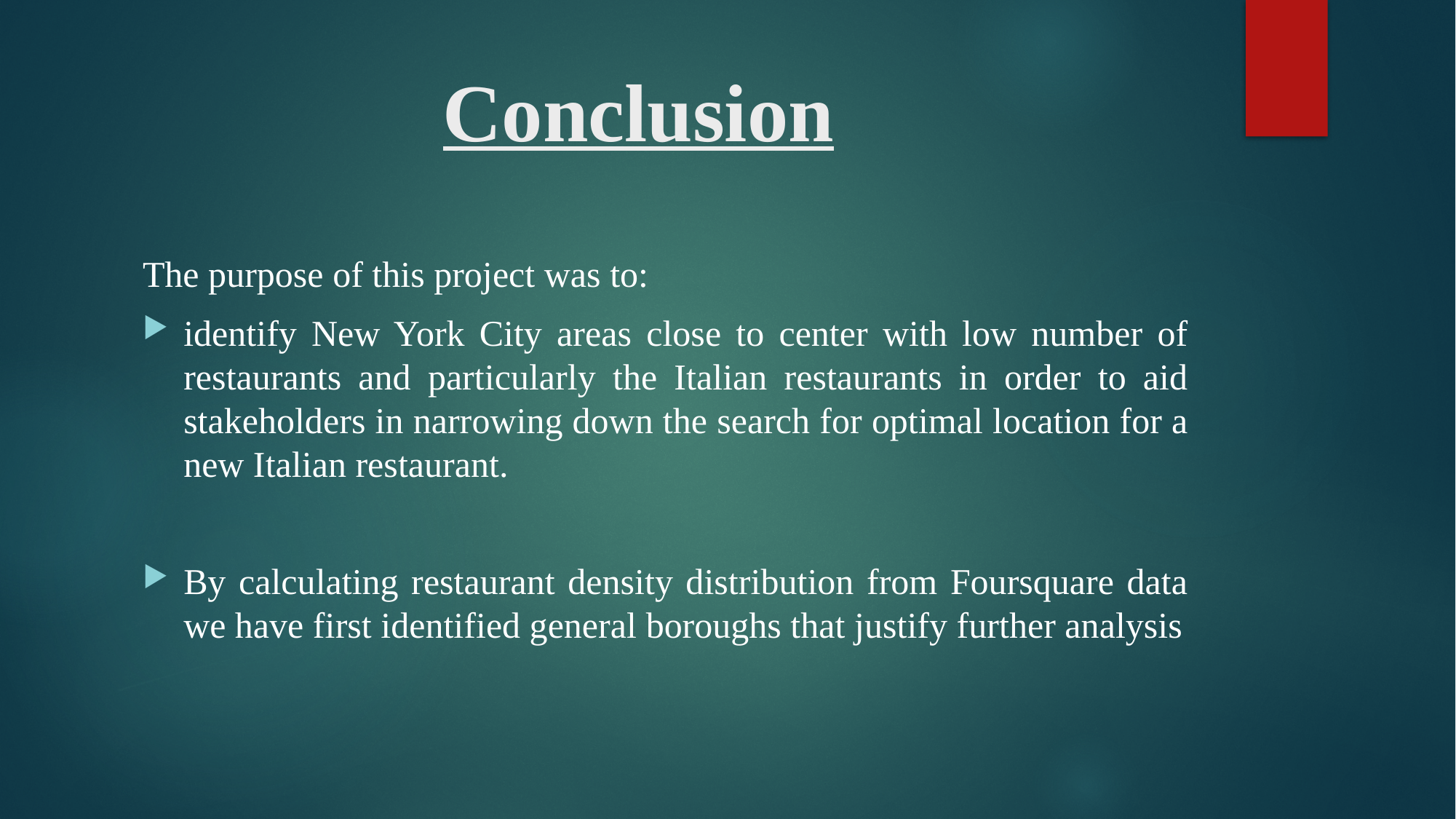

# Conclusion
The purpose of this project was to:
identify New York City areas close to center with low number of restaurants and particularly the Italian restaurants in order to aid stakeholders in narrowing down the search for optimal location for a new Italian restaurant.

By calculating restaurant density distribution from Foursquare data we have first identified general boroughs that justify further analysis